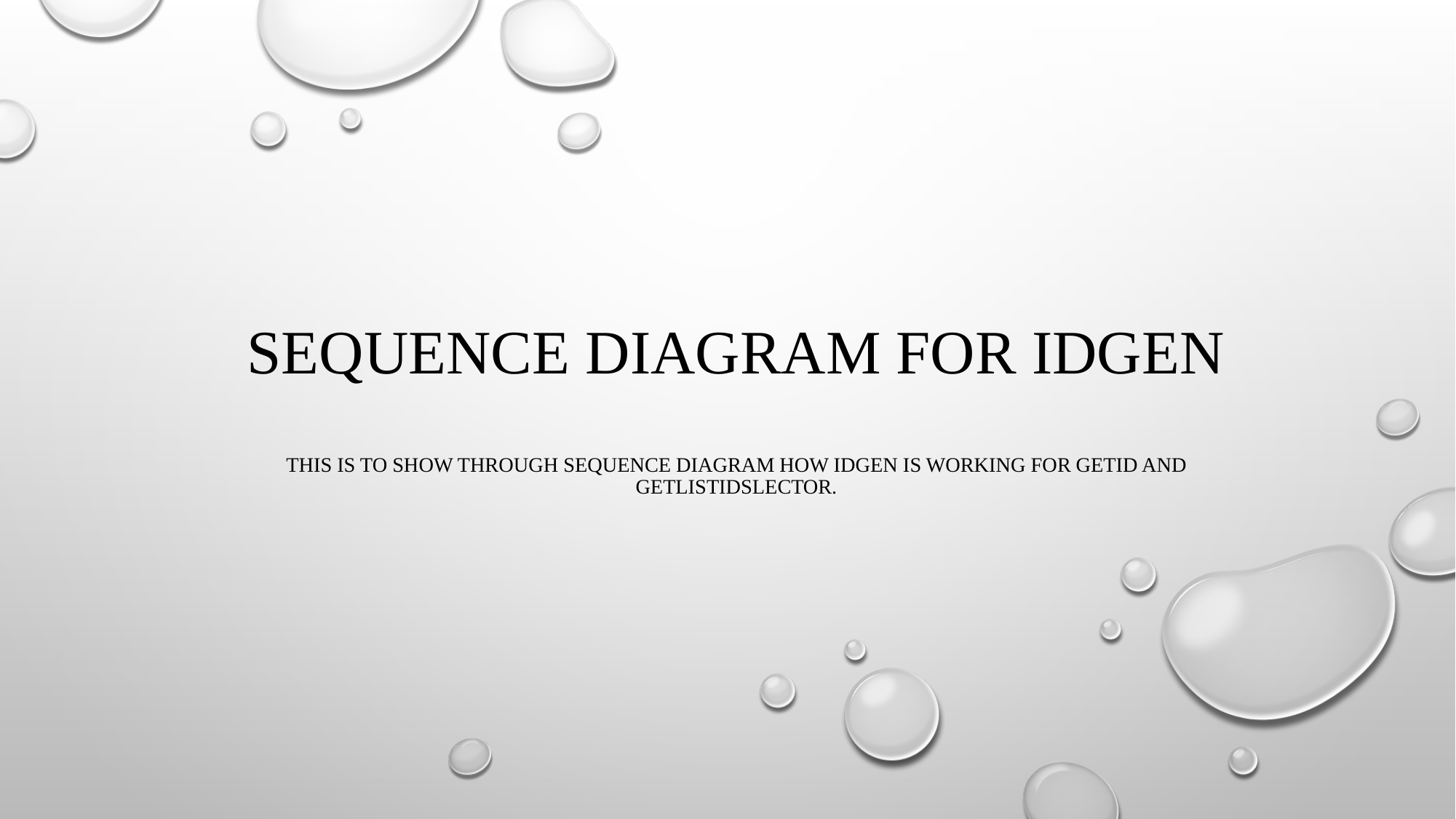

# Sequence Diagram For IDGen This is to show through sequence diagram how IDGen is working for getId and getListIDSlector.